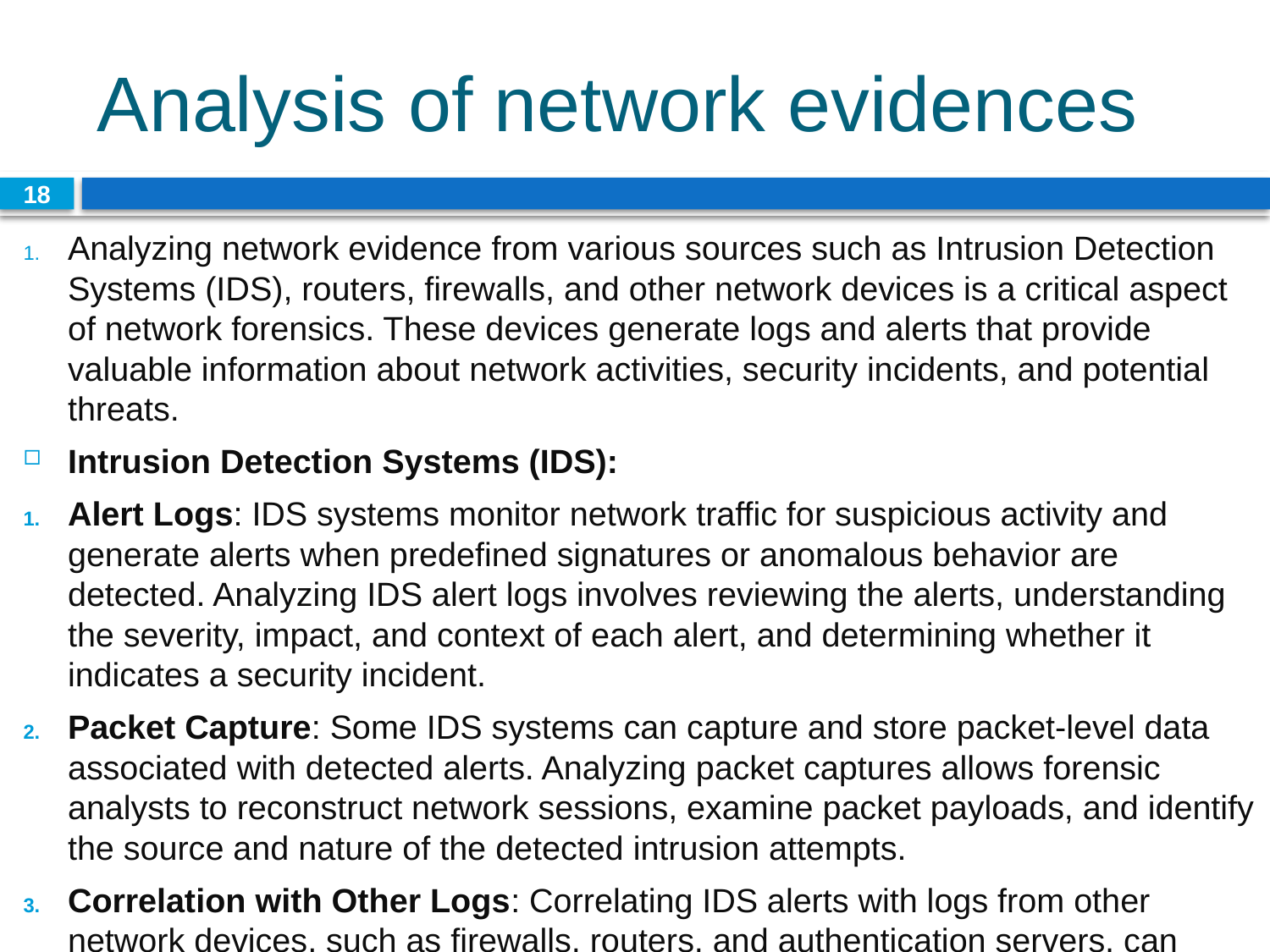

# Analysis of network evidences
18
Analyzing network evidence from various sources such as Intrusion Detection Systems (IDS), routers, firewalls, and other network devices is a critical aspect of network forensics. These devices generate logs and alerts that provide valuable information about network activities, security incidents, and potential threats.
Intrusion Detection Systems (IDS):
Alert Logs: IDS systems monitor network traffic for suspicious activity and generate alerts when predefined signatures or anomalous behavior are detected. Analyzing IDS alert logs involves reviewing the alerts, understanding the severity, impact, and context of each alert, and determining whether it indicates a security incident.
Packet Capture: Some IDS systems can capture and store packet-level data associated with detected alerts. Analyzing packet captures allows forensic analysts to reconstruct network sessions, examine packet payloads, and identify the source and nature of the detected intrusion attempts.
Correlation with Other Logs: Correlating IDS alerts with logs from other network devices, such as firewalls, routers, and authentication servers, can provide additional context and help in understanding the scope and impact of security incidents.